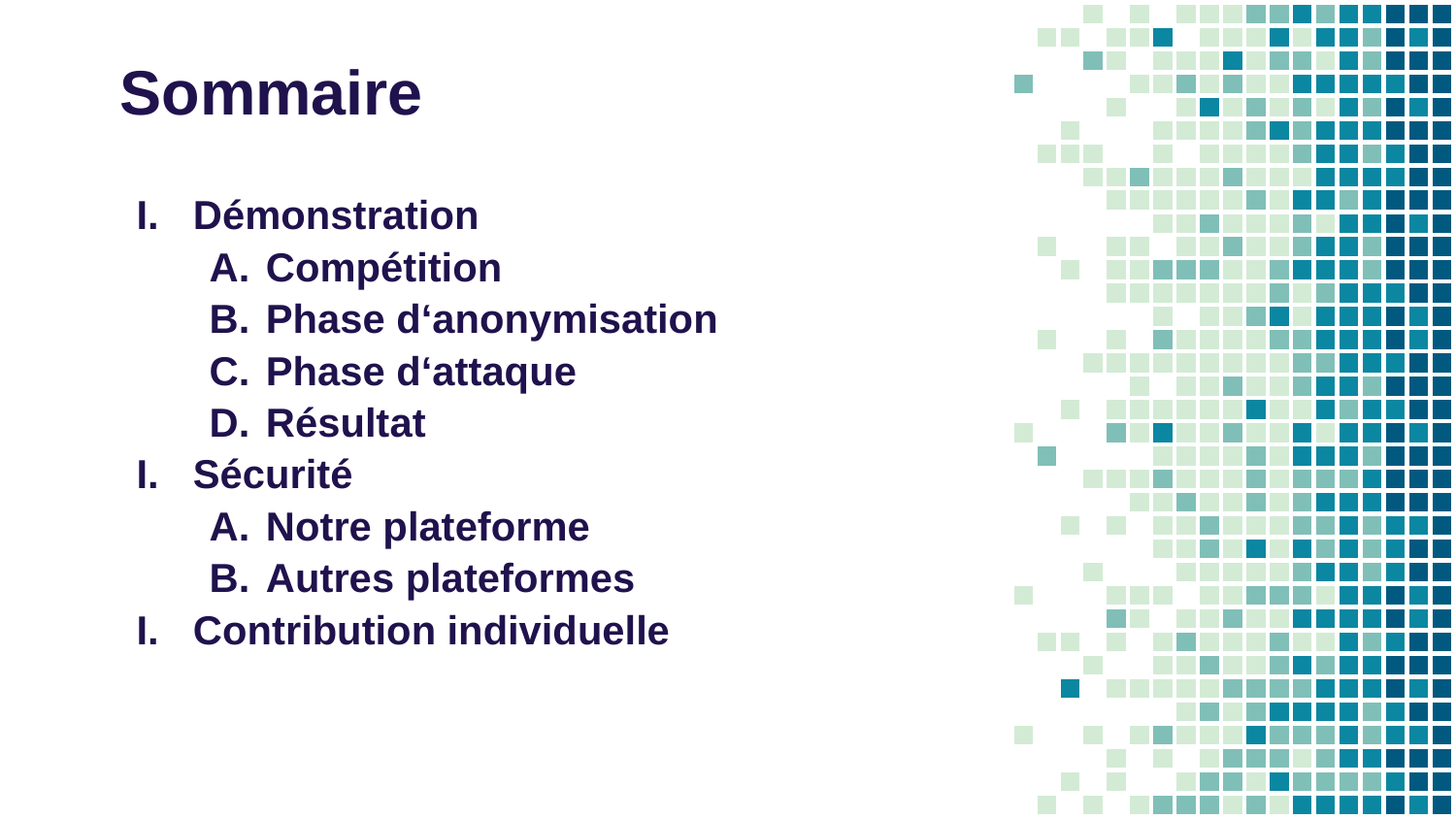

Sommaire
Démonstration
Compétition
Phase d‘anonymisation
Phase d‘attaque
Résultat
Sécurité
Notre plateforme
Autres plateformes
Contribution individuelle